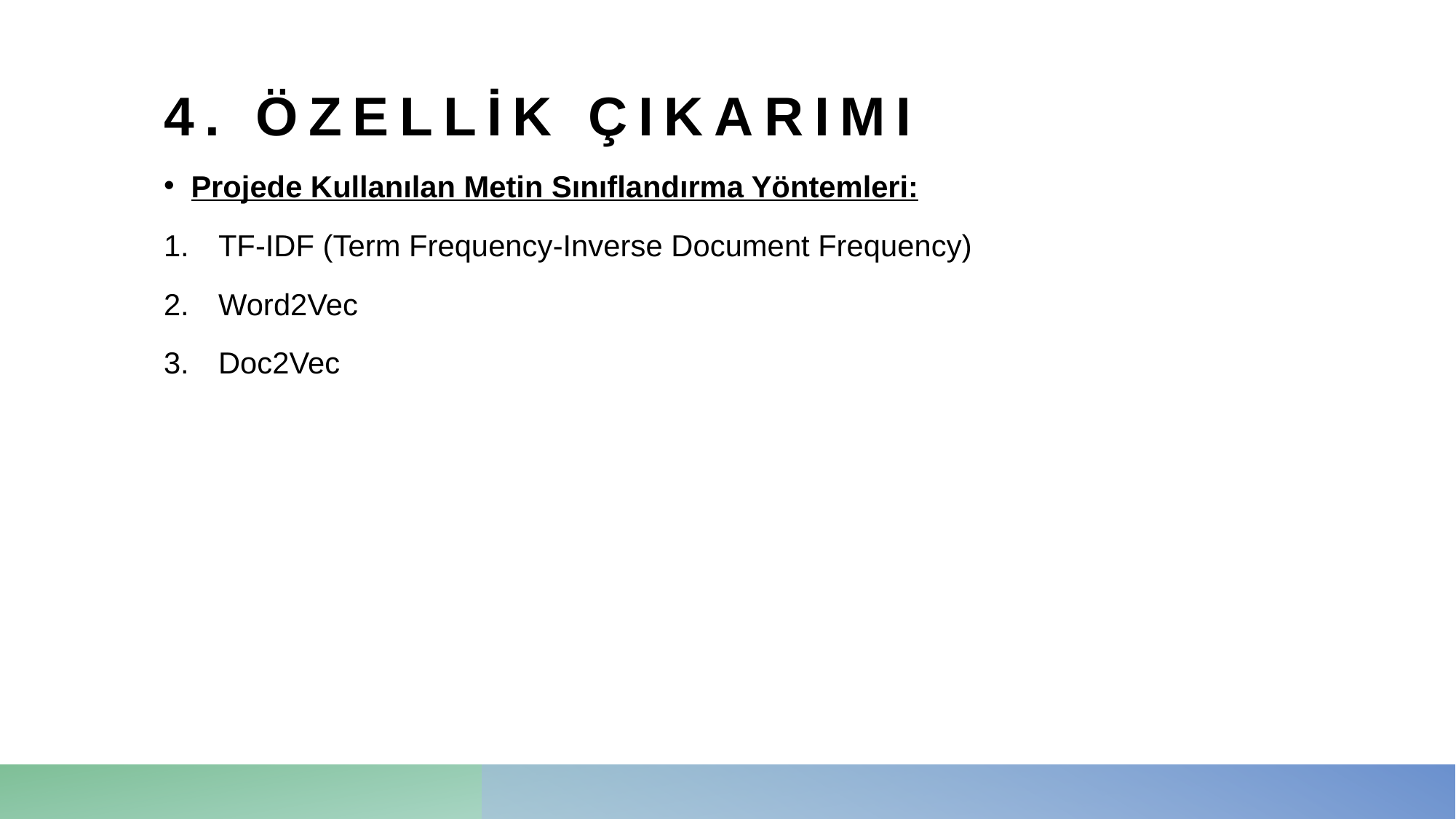

# 4. Özellik Çıkarımı
Projede Kullanılan Metin Sınıflandırma Yöntemleri:
TF-IDF (Term Frequency-Inverse Document Frequency)
Word2Vec
Doc2Vec